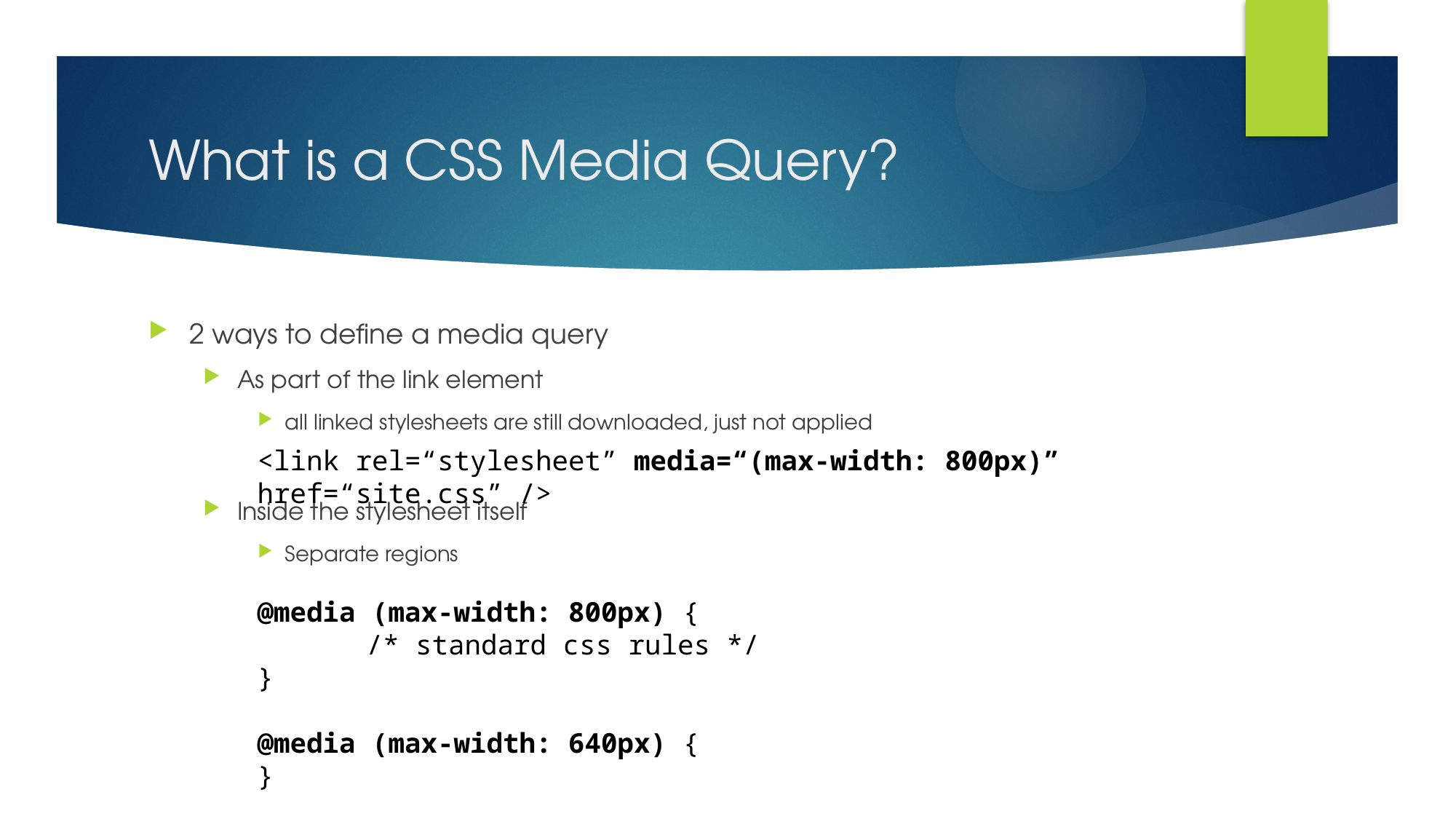

# What is a CSS Media Query?
2 ways to define a media query
As part of the link element
all linked stylesheets are still downloaded, just not applied

Inside the stylesheet itself
Separate regions

<link rel=“stylesheet” media=“(max-width: 800px)” href=“site.css” />
@media (max-width: 800px) {
	/* standard css rules */
}

@media (max-width: 640px) {
}